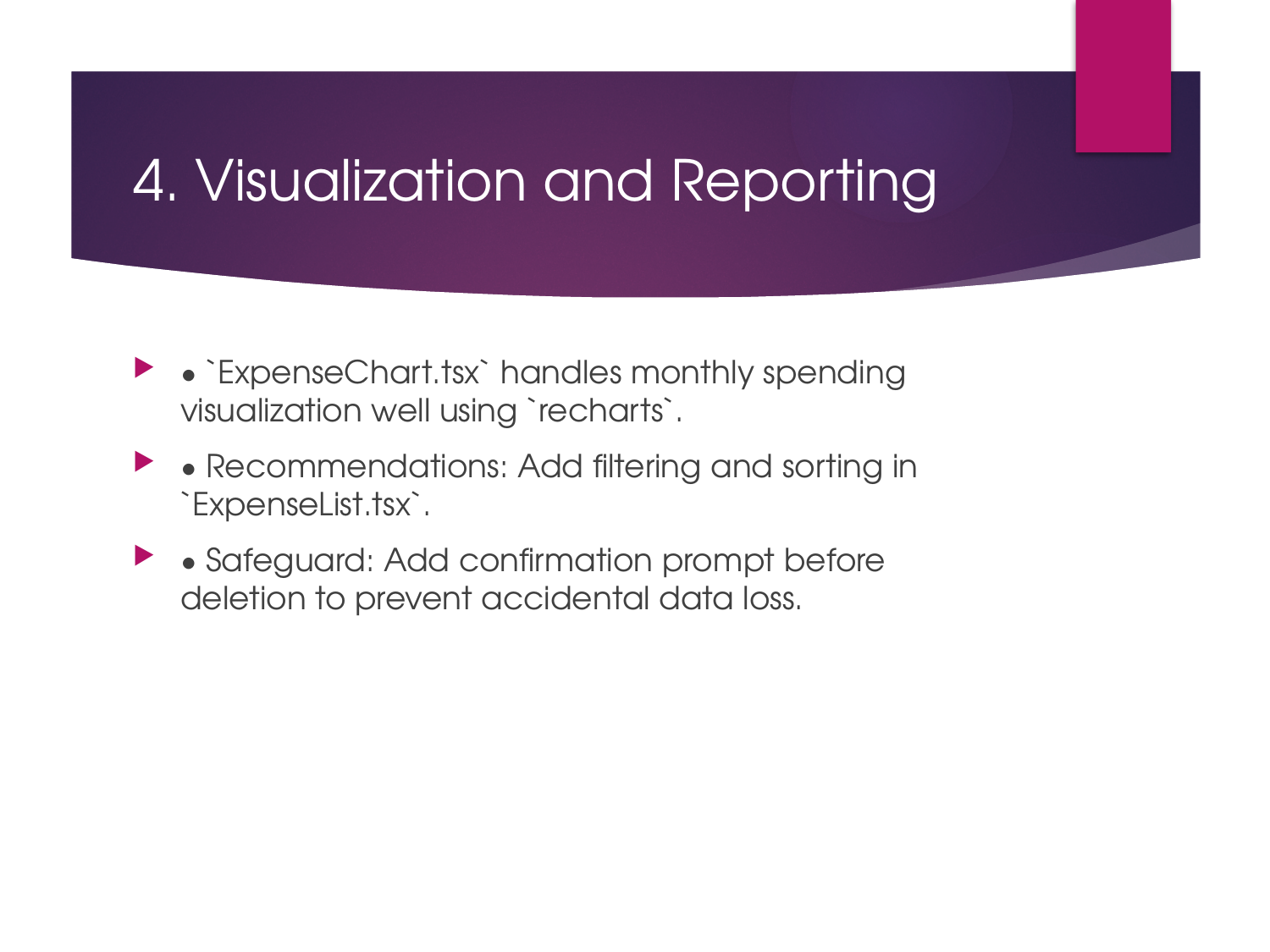

# 4. Visualization and Reporting
• `ExpenseChart.tsx` handles monthly spending visualization well using `recharts`.
• Recommendations: Add filtering and sorting in `ExpenseList.tsx`.
• Safeguard: Add confirmation prompt before deletion to prevent accidental data loss.